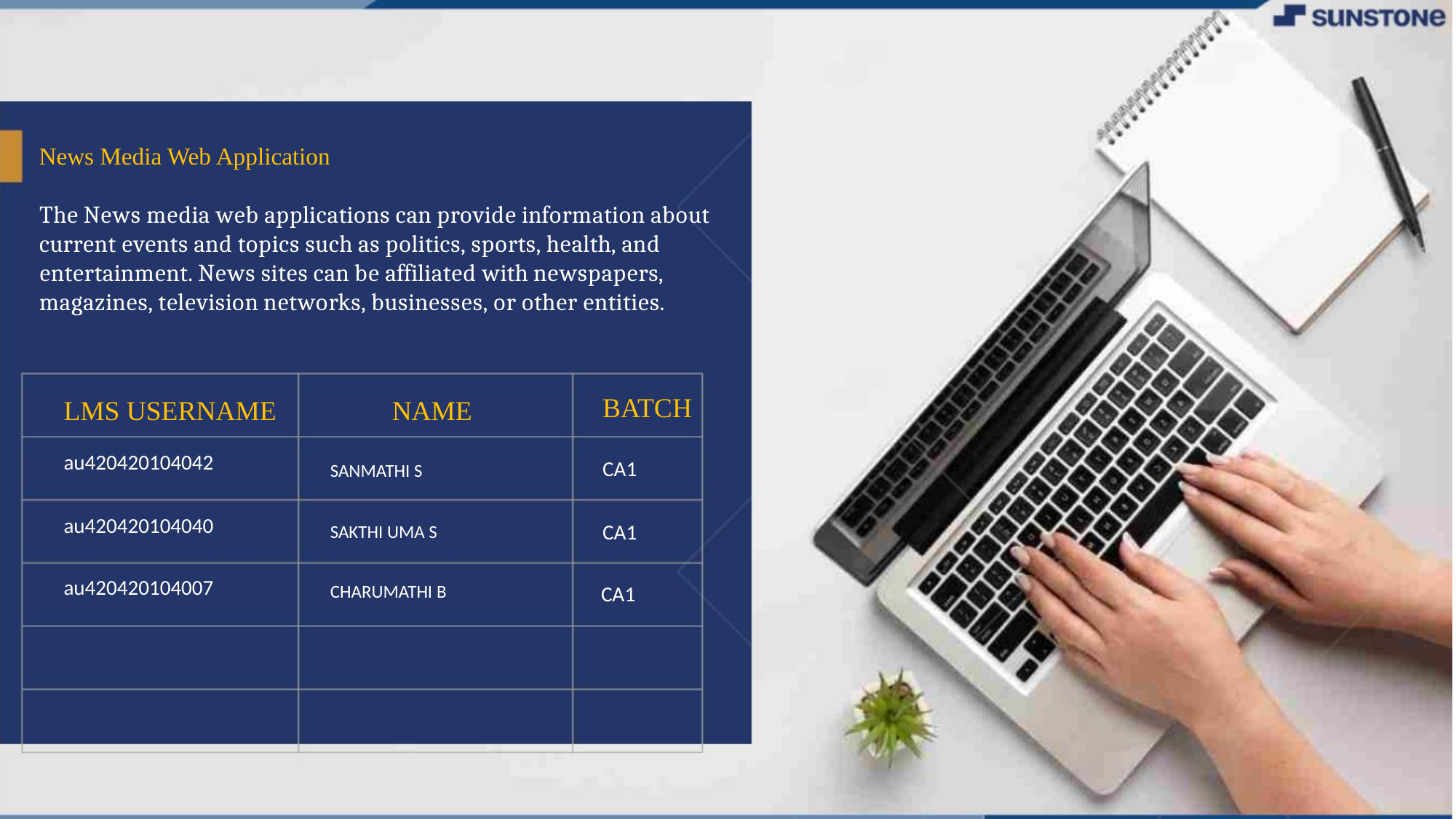

News Media Web Application

The News media web applications can provide information about current events and topics such as politics, sports, health, and entertainment. News sites can be affiliated with newspapers, magazines, television networks, businesses, or other entities.

BATCH
LMS USERNAME
NAME
au420420104042
CA1
SANMATHI S
au420420104040
CA1
SAKTHI UMA S
au420420104007
CHARUMATHI B
CA1